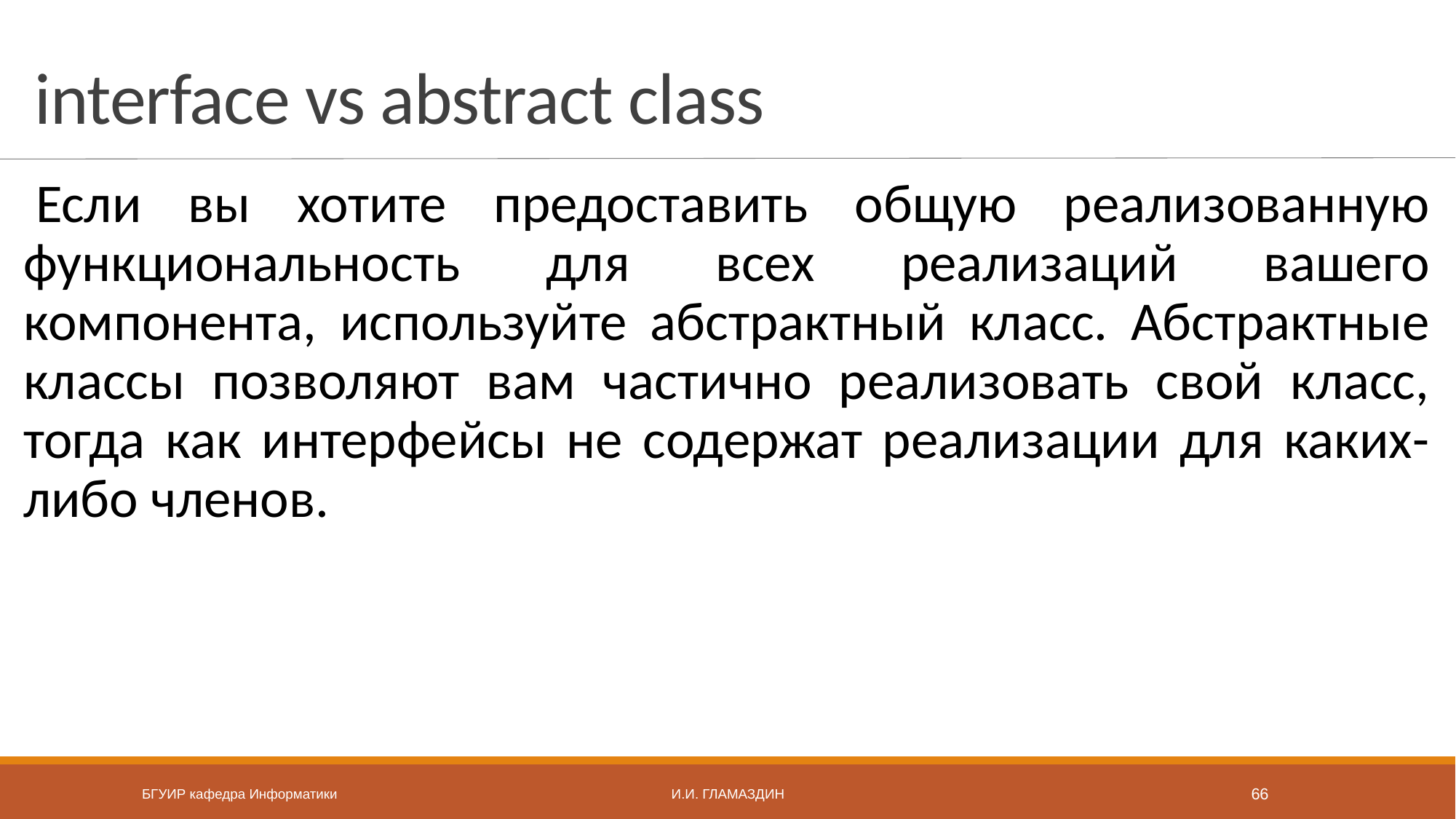

# interface vs abstract class
Если вы хотите предоставить общую реализованную функциональность для всех реализаций вашего компонента, используйте абстрактный класс. Абстрактные классы позволяют вам частично реализовать свой класс, тогда как интерфейсы не содержат реализации для каких-либо членов.
БГУИР кафедра Информатики
И.И. Гламаздин
66